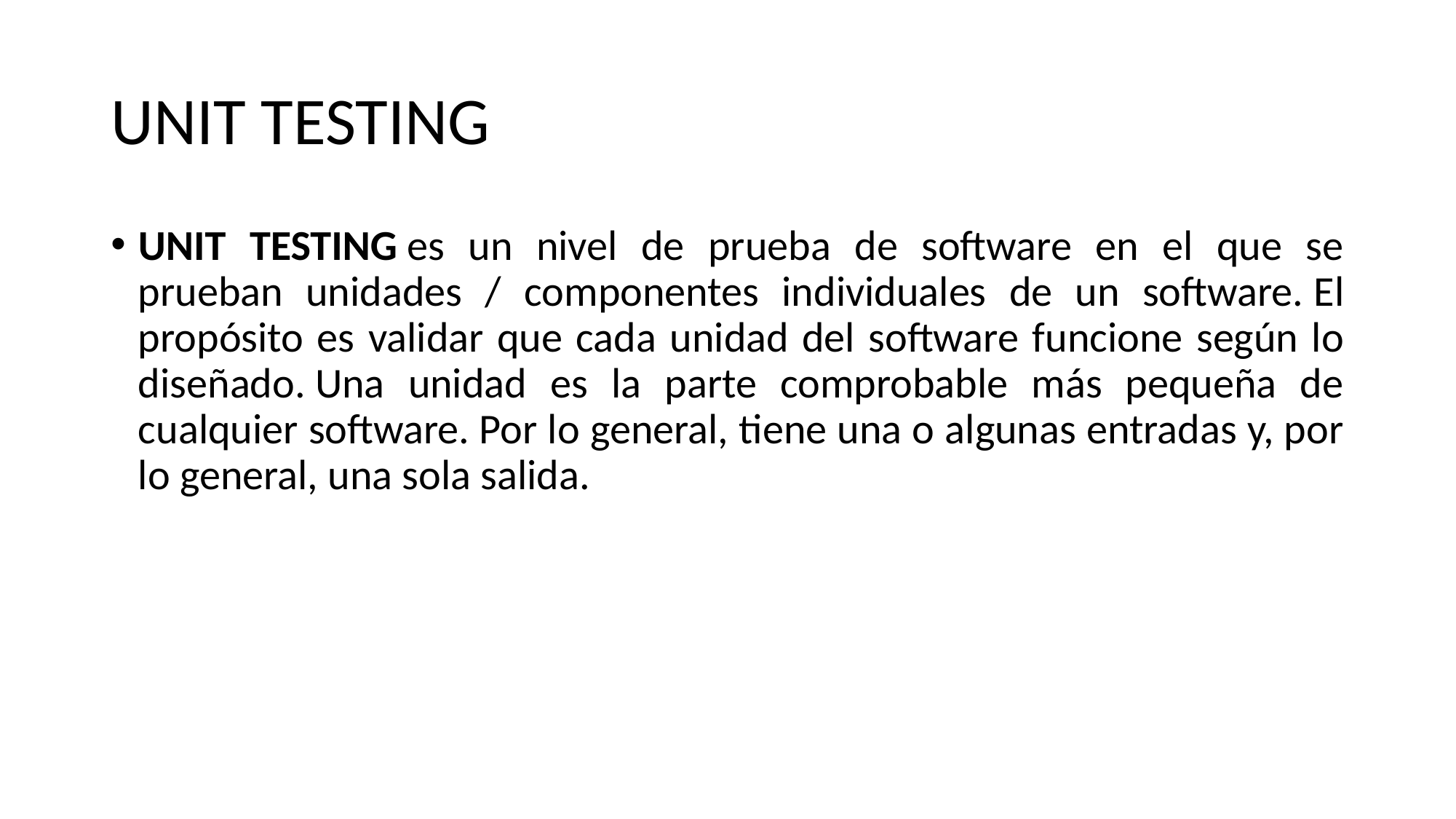

# UNIT TESTING
UNIT TESTING es un nivel de prueba de software en el que se prueban unidades / componentes individuales de un software. El propósito es validar que cada unidad del software funcione según lo diseñado. Una unidad es la parte comprobable más pequeña de cualquier software. Por lo general, tiene una o algunas entradas y, por lo general, una sola salida.